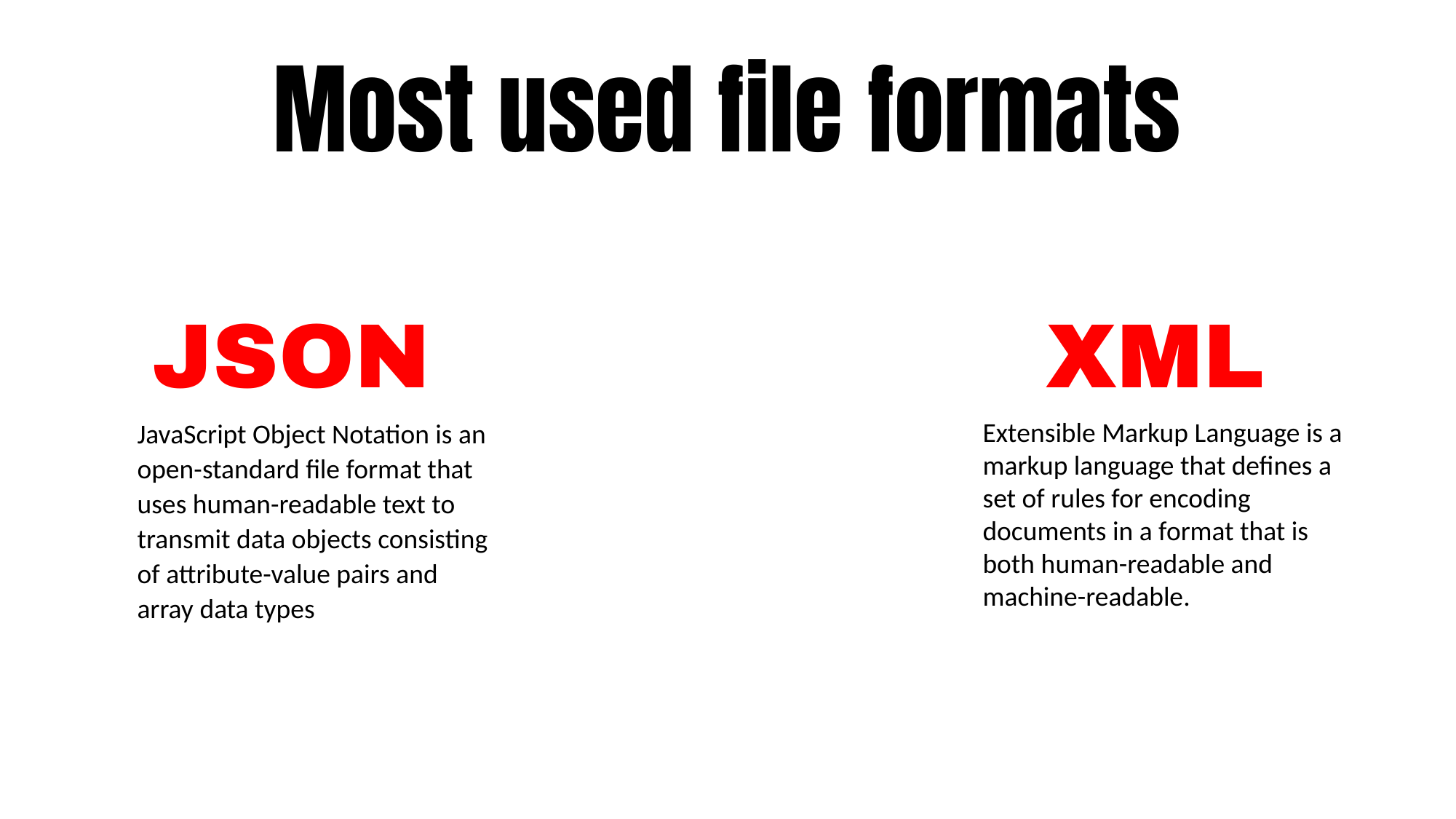

Most used file formats
JSON
XML
JavaScript Object Notation is an open-standard file format that uses human-readable text to transmit data objects consisting of attribute-value pairs and array data types
Extensible Markup Language is a markup language that defines a set of rules for encoding documents in a format that is both human-readable and machine-readable.